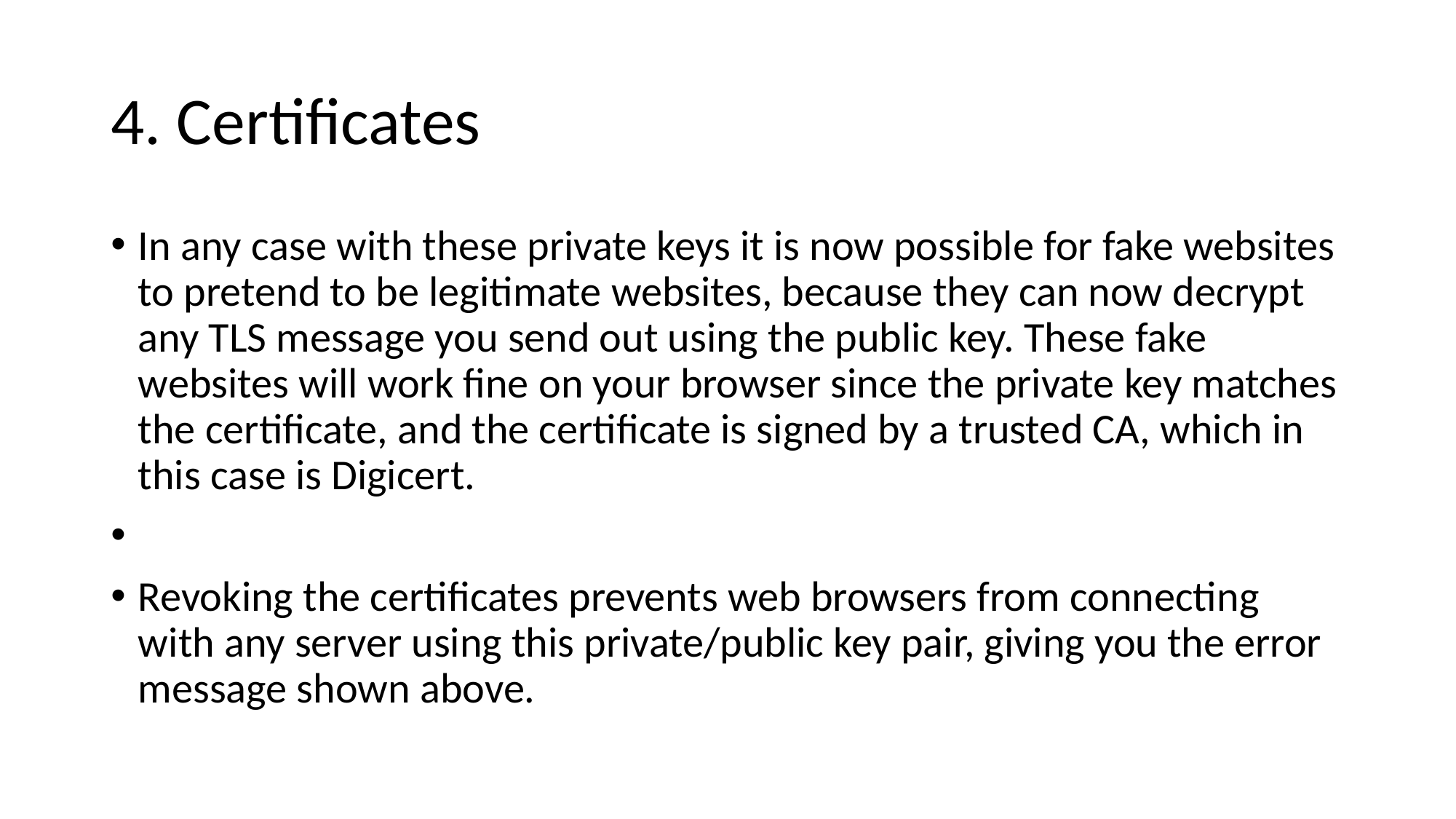

# 4. Certificates
In any case with these private keys it is now possible for fake websites to pretend to be legitimate websites, because they can now decrypt any TLS message you send out using the public key. These fake websites will work fine on your browser since the private key matches the certificate, and the certificate is signed by a trusted CA, which in this case is Digicert.

Revoking the certificates prevents web browsers from connecting with any server using this private/public key pair, giving you the error message shown above.